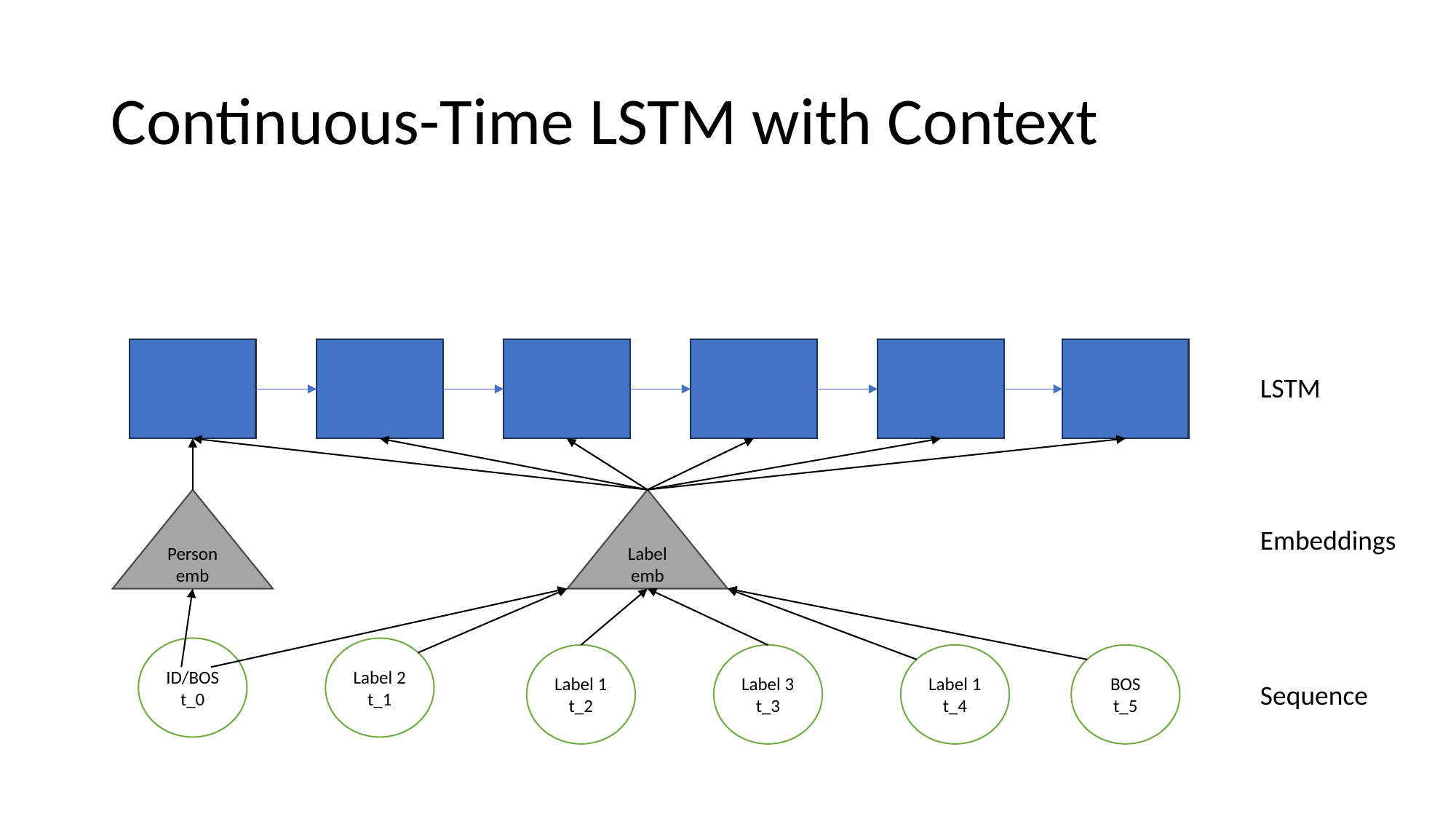

# Continuous-Time LSTM with Context

LSTM
Label emb
Person emb
Embeddings
Label 2
t_1
ID/BOS
t_0
Label 3
t_3
Label 1
t_4
BOS
t_5
Label 1
t_2
Sequence